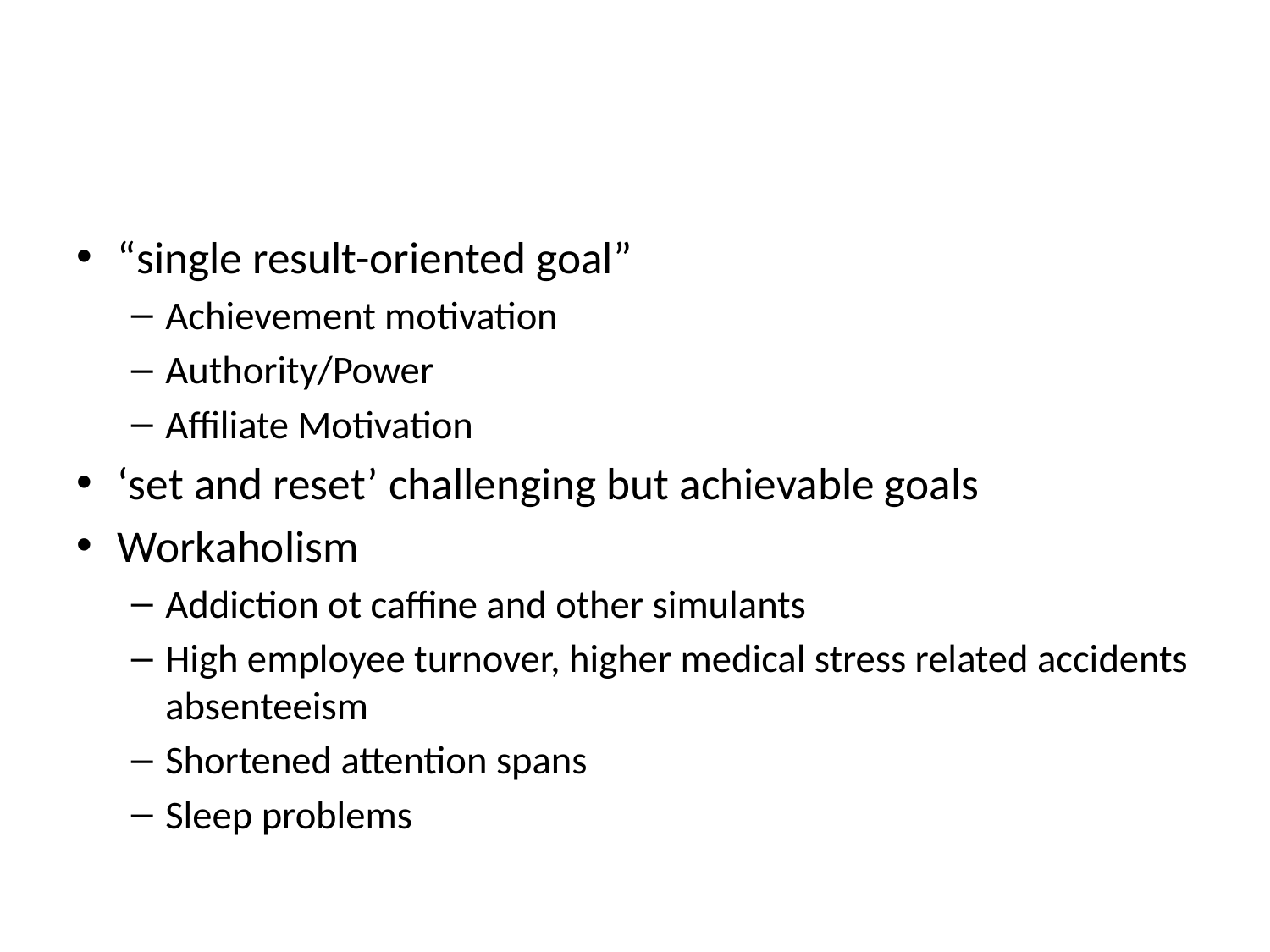

#
“single result-oriented goal”
Achievement motivation
Authority/Power
Affiliate Motivation
‘set and reset’ challenging but achievable goals
Workaholism
Addiction ot caffine and other simulants
High employee turnover, higher medical stress related accidents absenteeism
Shortened attention spans
Sleep problems